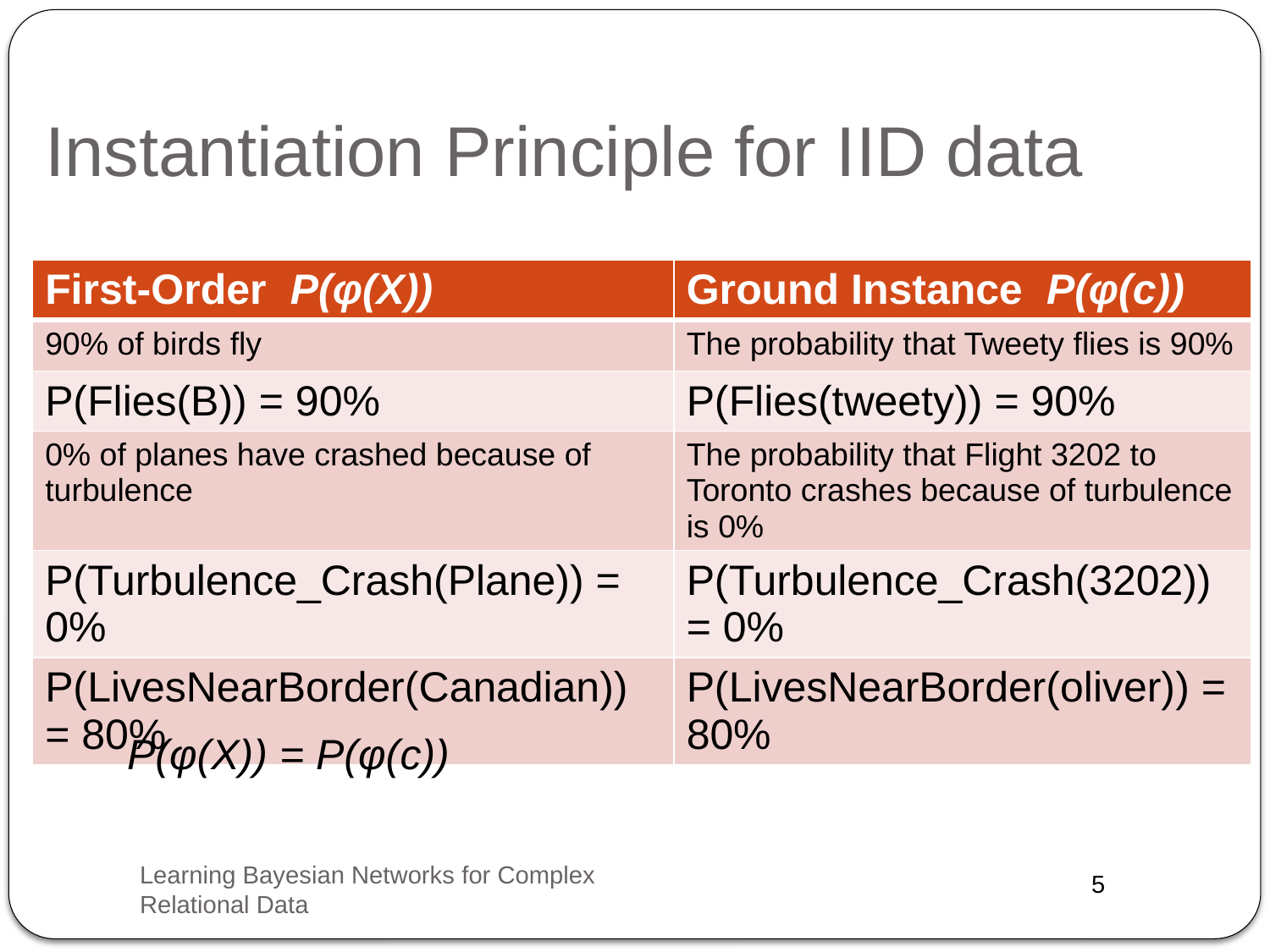

# Instantiation Principle for IID data
| First-Order P(φ(X)) | Ground Instance P(φ(c)) |
| --- | --- |
| 90% of birds fly | The probability that Tweety flies is 90% |
| P(Flies(B)) = 90% | P(Flies(tweety)) = 90% |
| 0% of planes have crashed because of turbulence | The probability that Flight 3202 to Toronto crashes because of turbulence is 0% |
| P(Turbulence\_Crash(Plane)) = 0% | P(Turbulence\_Crash(3202)) = 0% |
| P(LivesNearBorder(Canadian)) = 80% | P(LivesNearBorder(oliver)) = 80% |
P(φ(X)) = P(φ(c))
Learning Bayesian Networks for Complex Relational Data